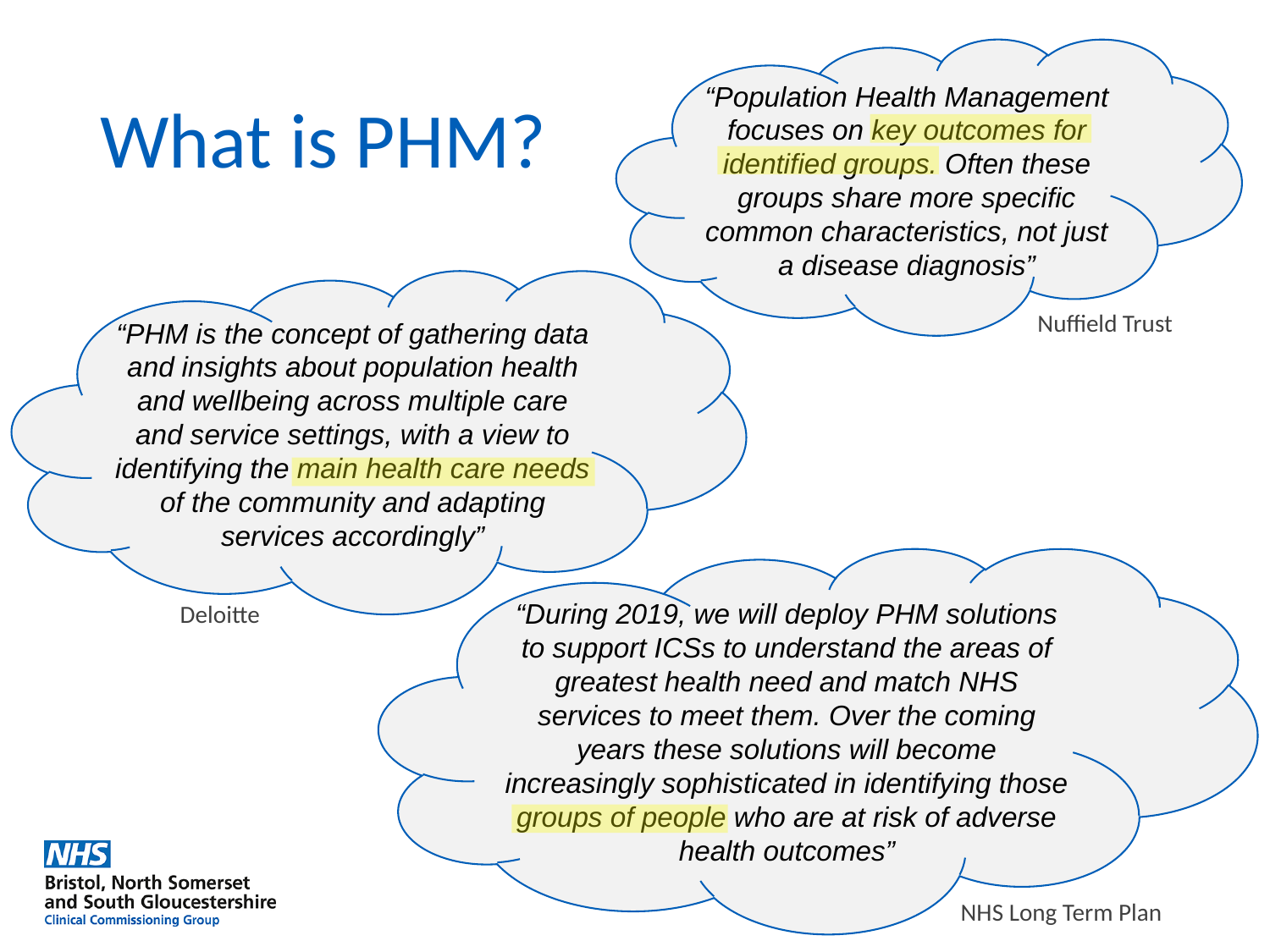

“Population Health Management focuses on key outcomes for identified groups. Often these groups share more specific common characteristics, not just a disease diagnosis”
# What is PHM?

“PHM is the concept of gathering data and insights about population health and wellbeing across multiple care and service settings, with a view to identifying the main health care needs of the community and adapting services accordingly”
Nuffield Trust

“During 2019, we will deploy PHM solutions to support ICSs to understand the areas of greatest health need and match NHS services to meet them. Over the coming years these solutions will become increasingly sophisticated in identifying those groups of people who are at risk of adverse health outcomes”
Deloitte

NHS Long Term Plan